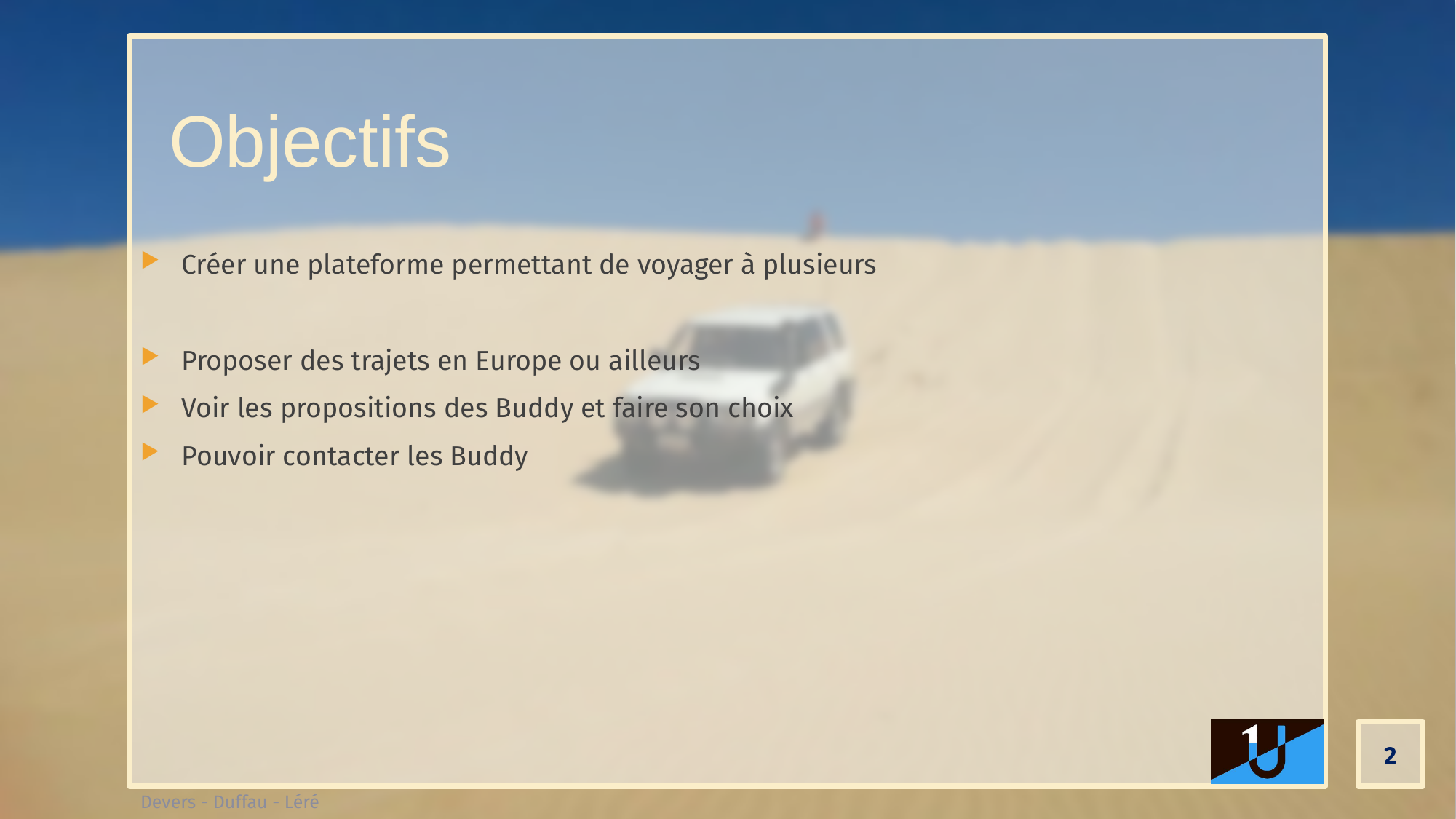

# Objectifs
Créer une plateforme permettant de voyager à plusieurs

Proposer des trajets en Europe ou ailleurs
Voir les propositions des Buddy et faire son choix
Pouvoir contacter les Buddy

2
Devers - Duffau - Léré